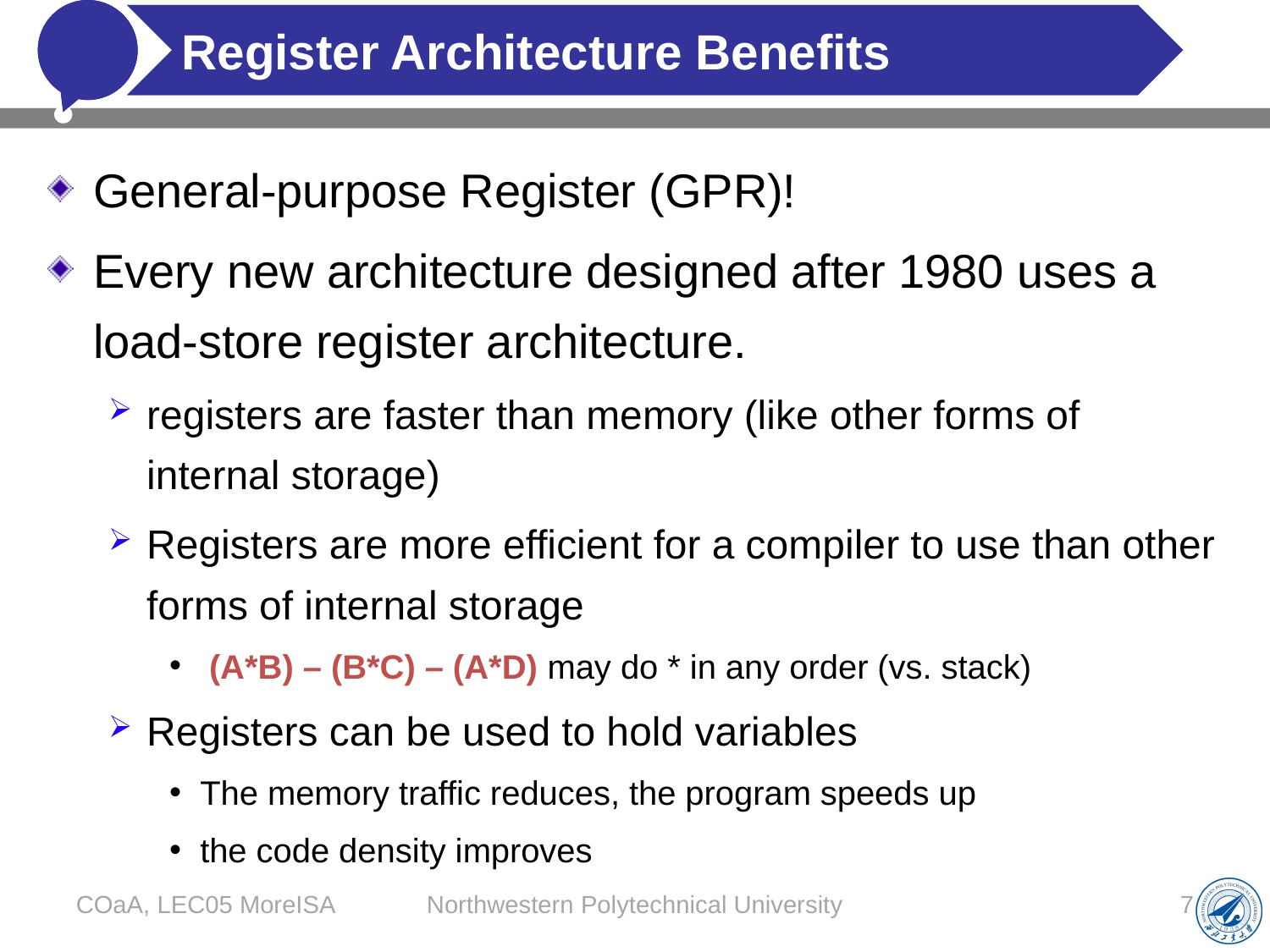

# Register Architecture Benefits

General-purpose Register (GPR)!
Every new architecture designed after 1980 uses a load-store register architecture.
registers are faster than memory (like other forms of internal storage)
Registers are more efficient for a compiler to use than other forms of internal storage
 (A*B) – (B*C) – (A*D) may do * in any order (vs. stack)
Registers can be used to hold variables
The memory traffic reduces, the program speeds up
the code density improves

COaA, LEC05 MoreISA
Northwestern Polytechnical University
7